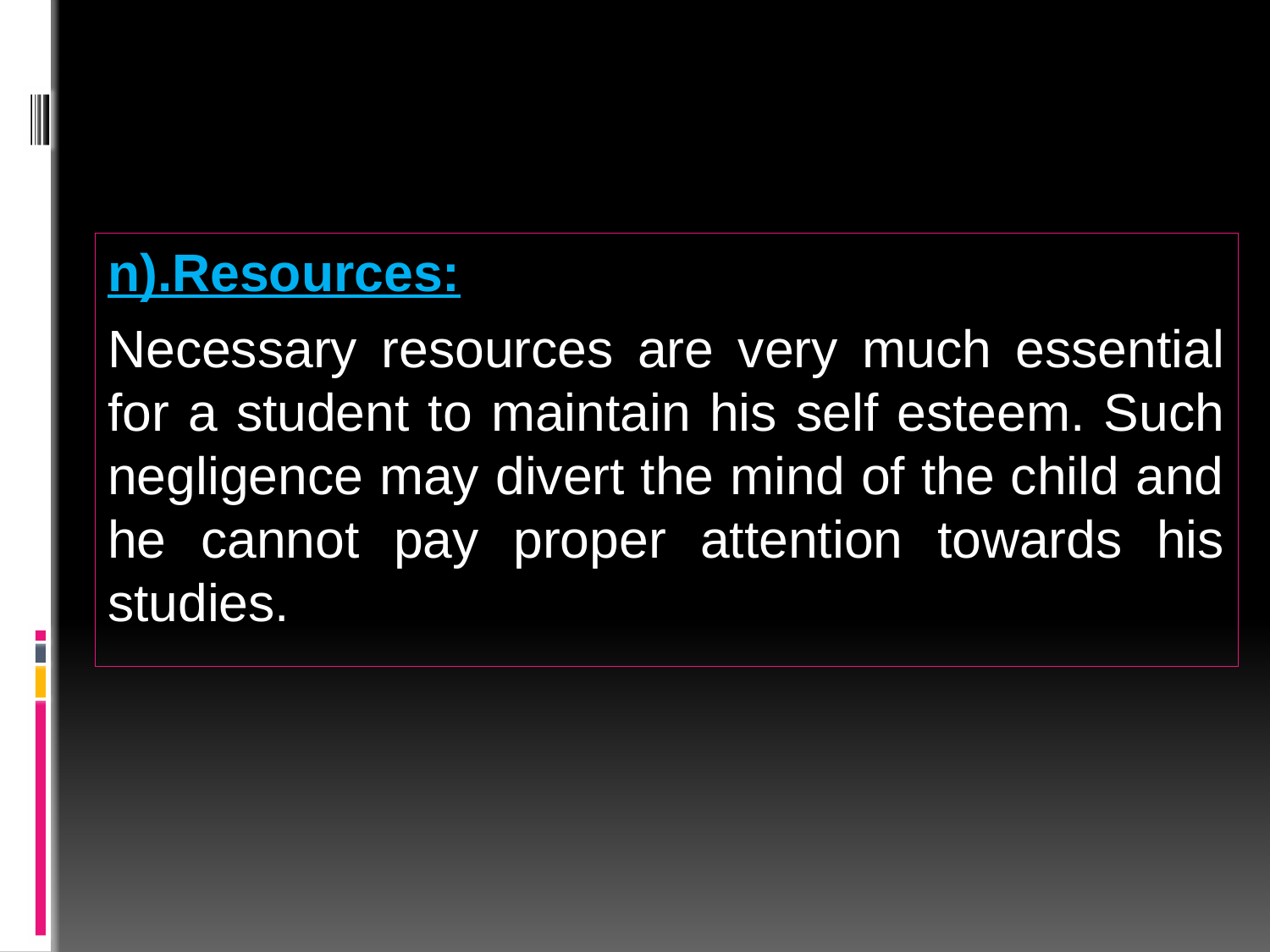

n).Resources:
Necessary resources are very much essential for a student to maintain his self esteem. Such negligence may divert the mind of the child and he cannot pay proper attention towards his studies.